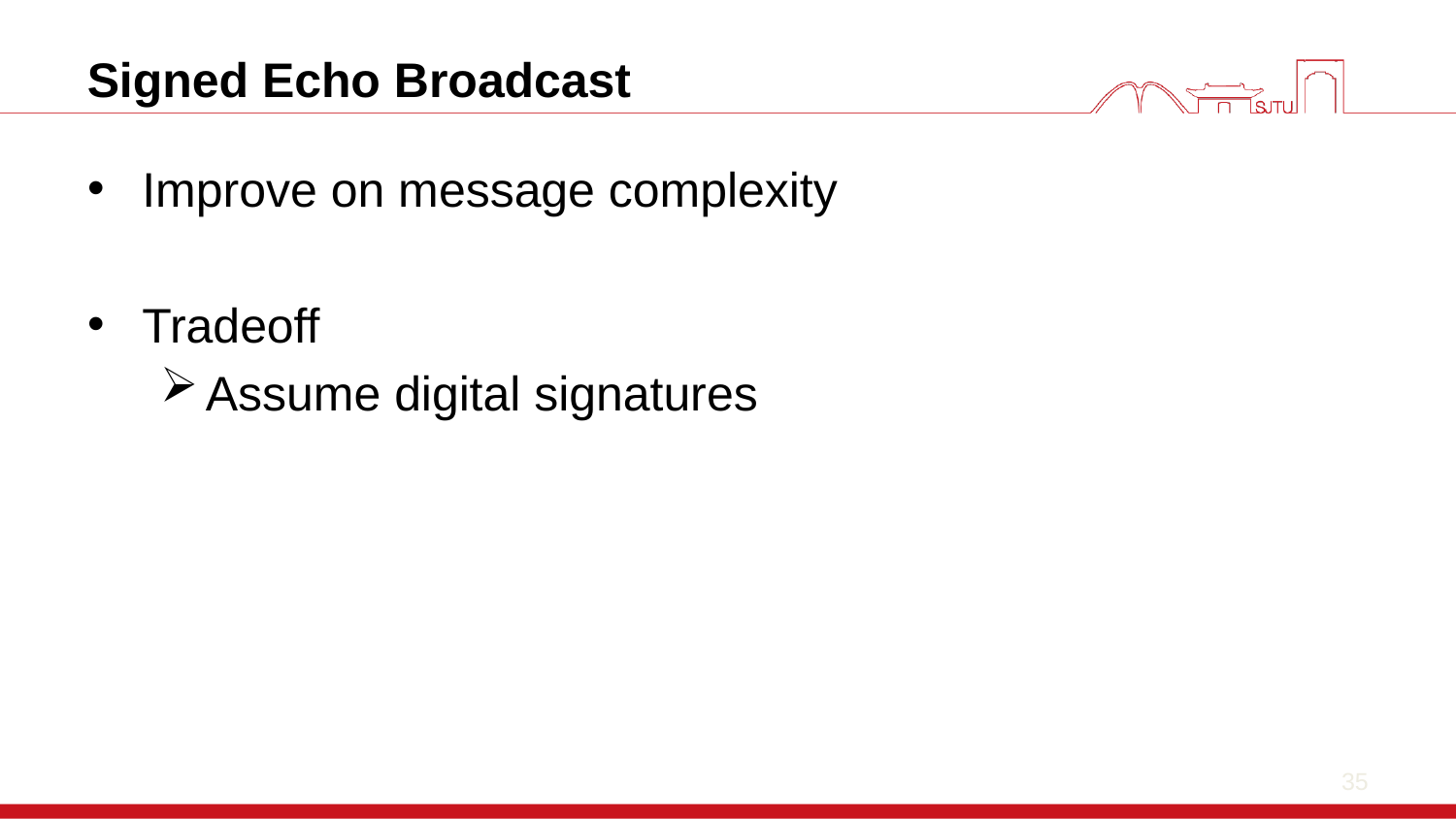

35
# Signed Echo Broadcast
Improve on message complexity

Tradeoff
Assume digital signatures